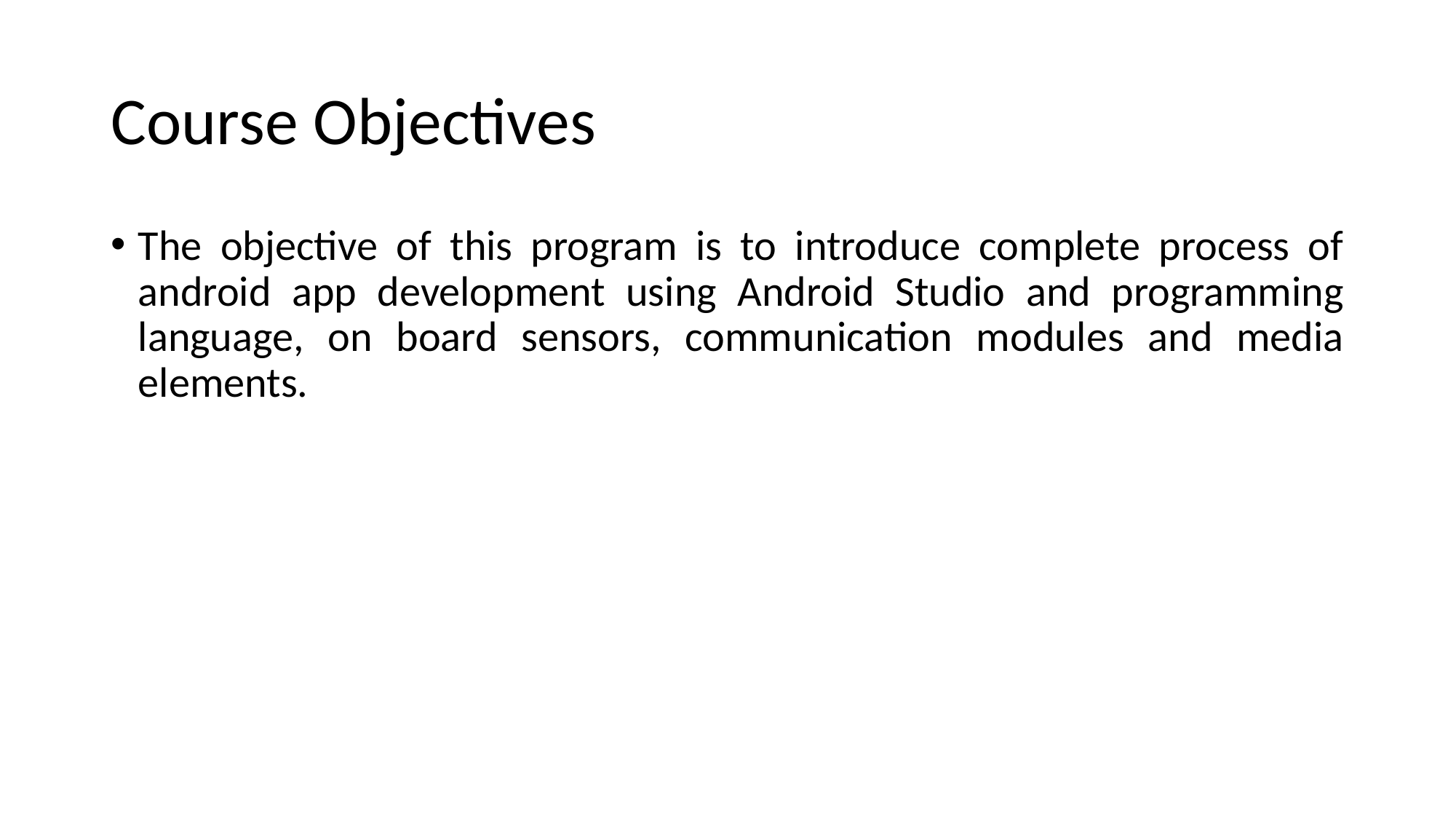

# Course Objectives
The objective of this program is to introduce complete process of android app development using Android Studio and programming language, on board sensors, communication modules and media elements.